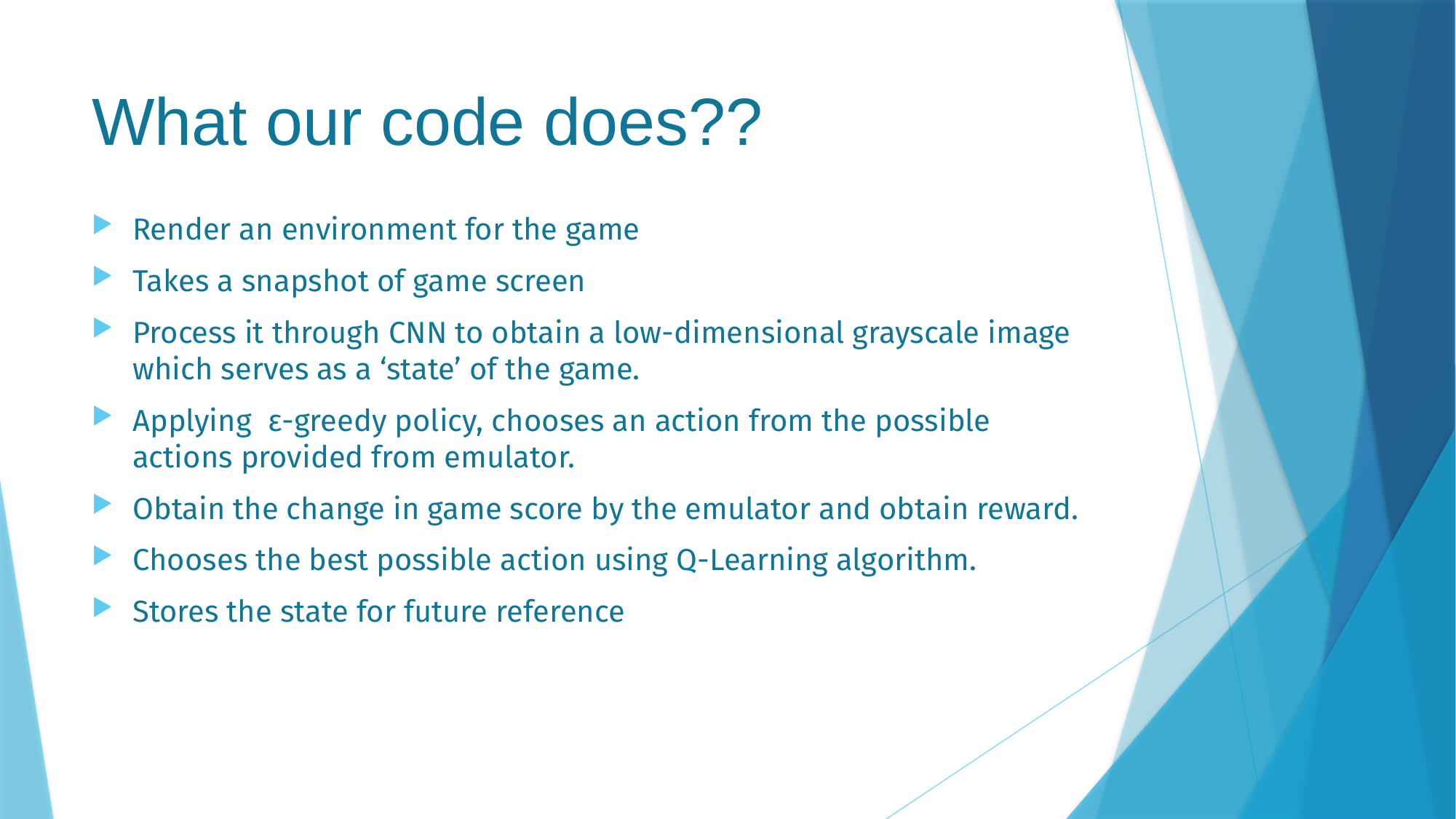

# What our code does??
Render an environment for the game
Takes a snapshot of game screen
Process it through CNN to obtain a low-dimensional grayscale image which serves as a ‘state’ of the game.
Applying  ε-greedy policy, chooses an action from the possible actions provided from emulator.
Obtain the change in game score by the emulator and obtain reward.
Chooses the best possible action using Q-Learning algorithm.
Stores the state for future reference